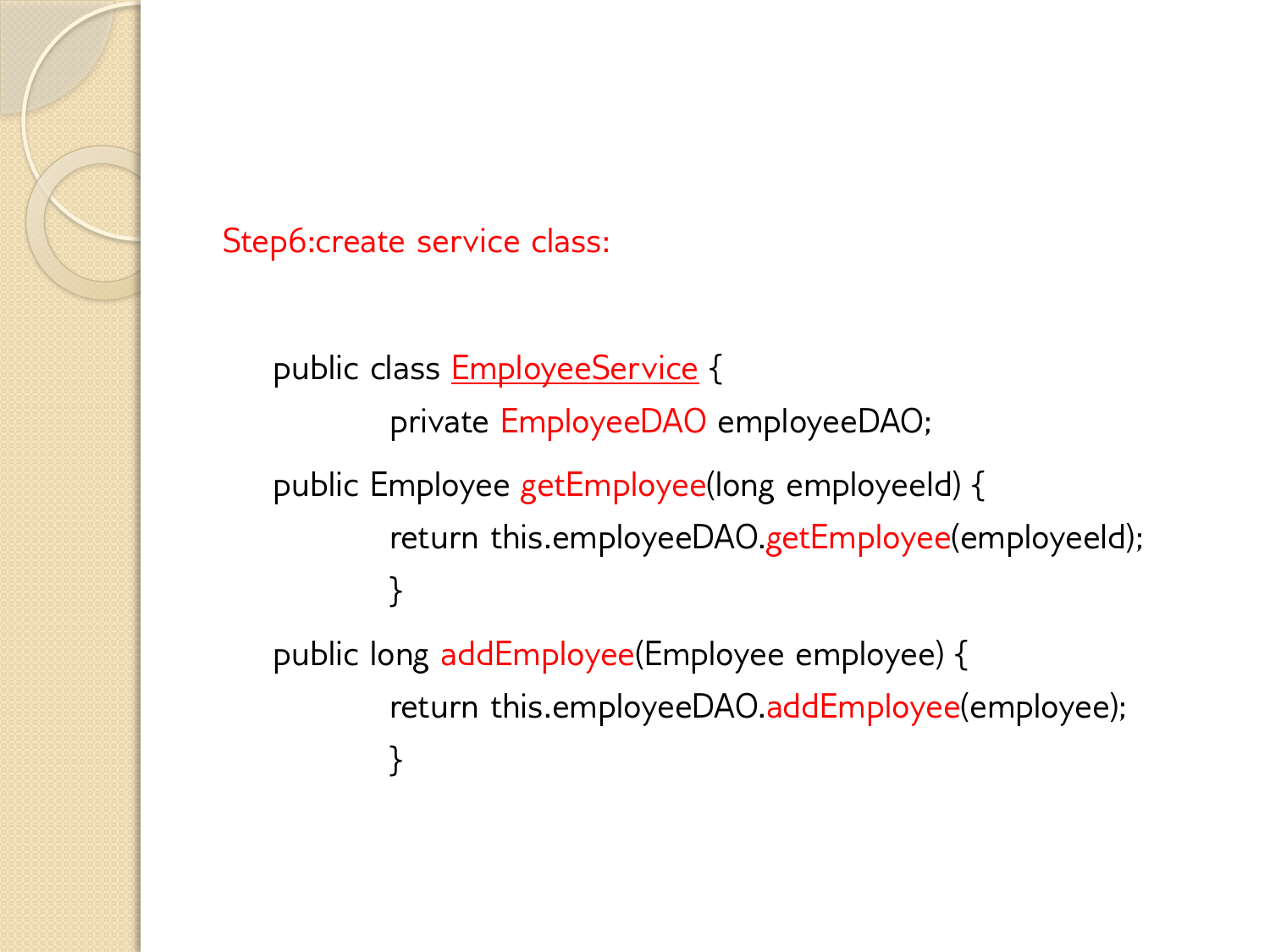

#
Step6:create service class:

	 public class EmployeeService {
	private EmployeeDAO employeeDAO;
	 public Employee getEmployee(long employeeId) {
	return this.employeeDAO.getEmployee(employeeId);
	}
	 public long addEmployee(Employee employee) {
	return this.employeeDAO.addEmployee(employee);
	}